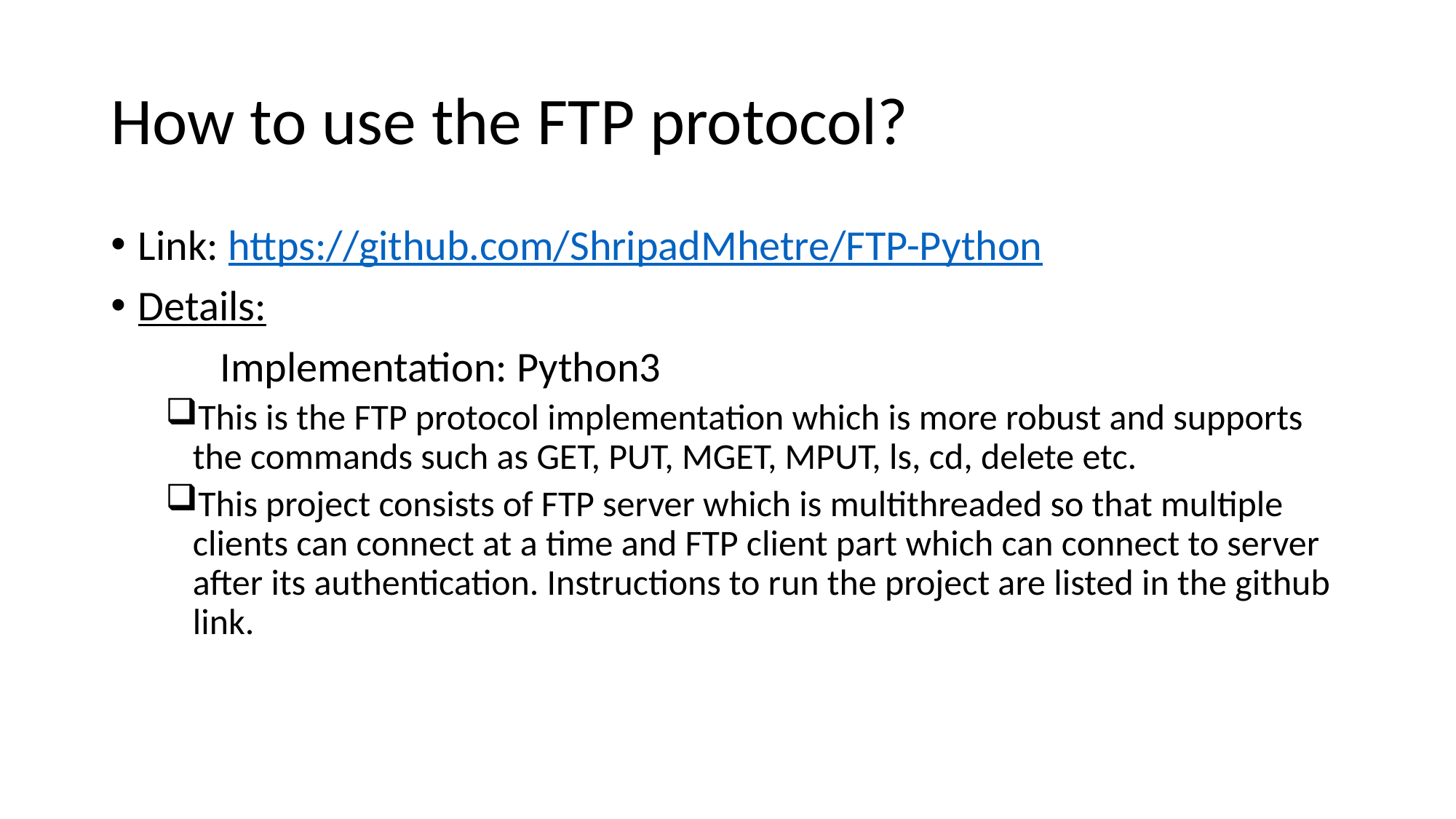

# How to use the FTP protocol?
Link: https://github.com/ShripadMhetre/FTP-Python
Details:
	Implementation: Python3
This is the FTP protocol implementation which is more robust and supports the commands such as GET, PUT, MGET, MPUT, ls, cd, delete etc.
This project consists of FTP server which is multithreaded so that multiple clients can connect at a time and FTP client part which can connect to server after its authentication. Instructions to run the project are listed in the github link.